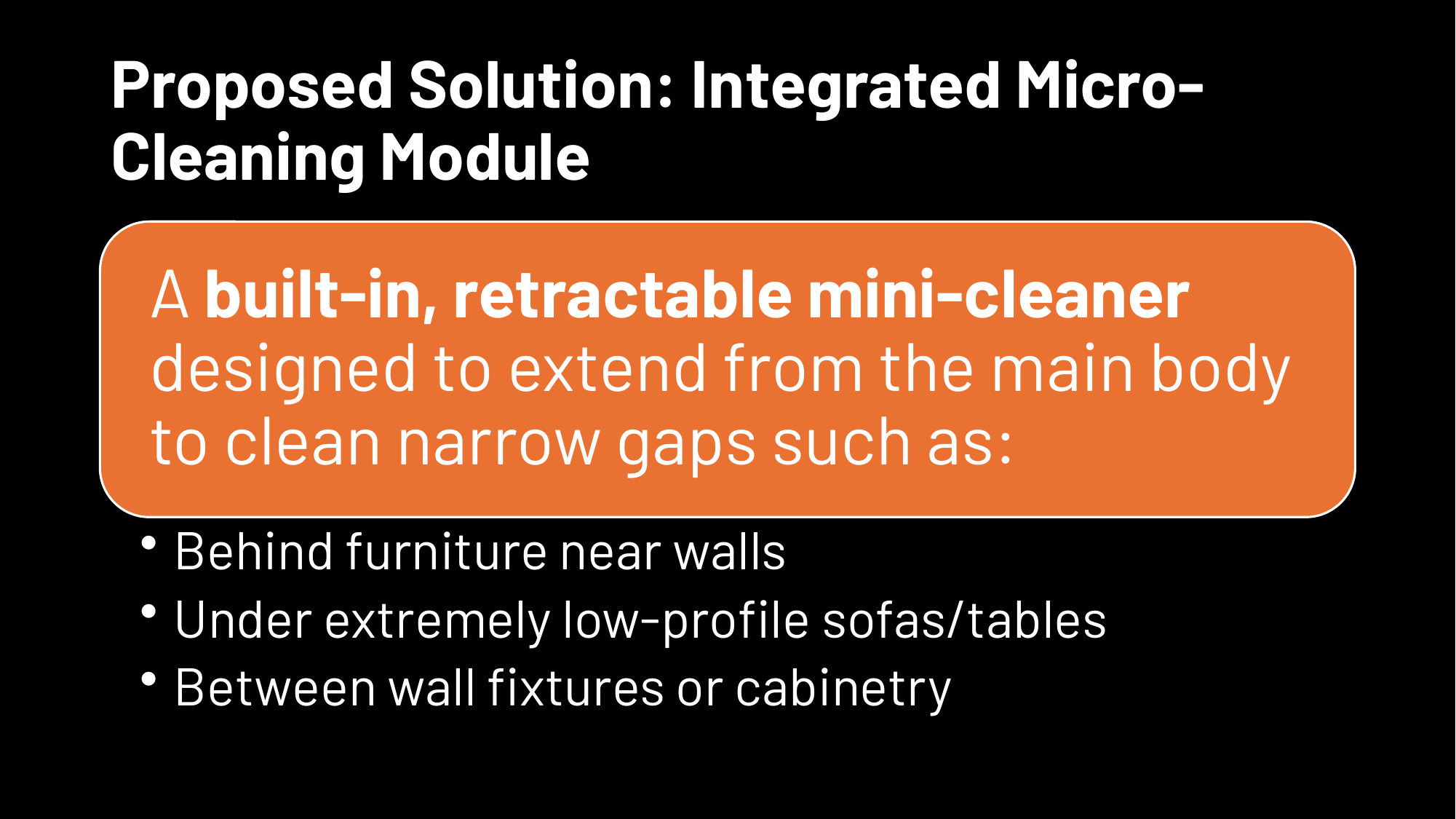

# Proposed Solution: Integrated Micro-Cleaning Module
A built-in, retractable mini-cleaner designed to extend from the main body to clean narrow gaps such as:
Behind furniture near walls
Under extremely low-profile sofas/tables
Between wall fixtures or cabinetry